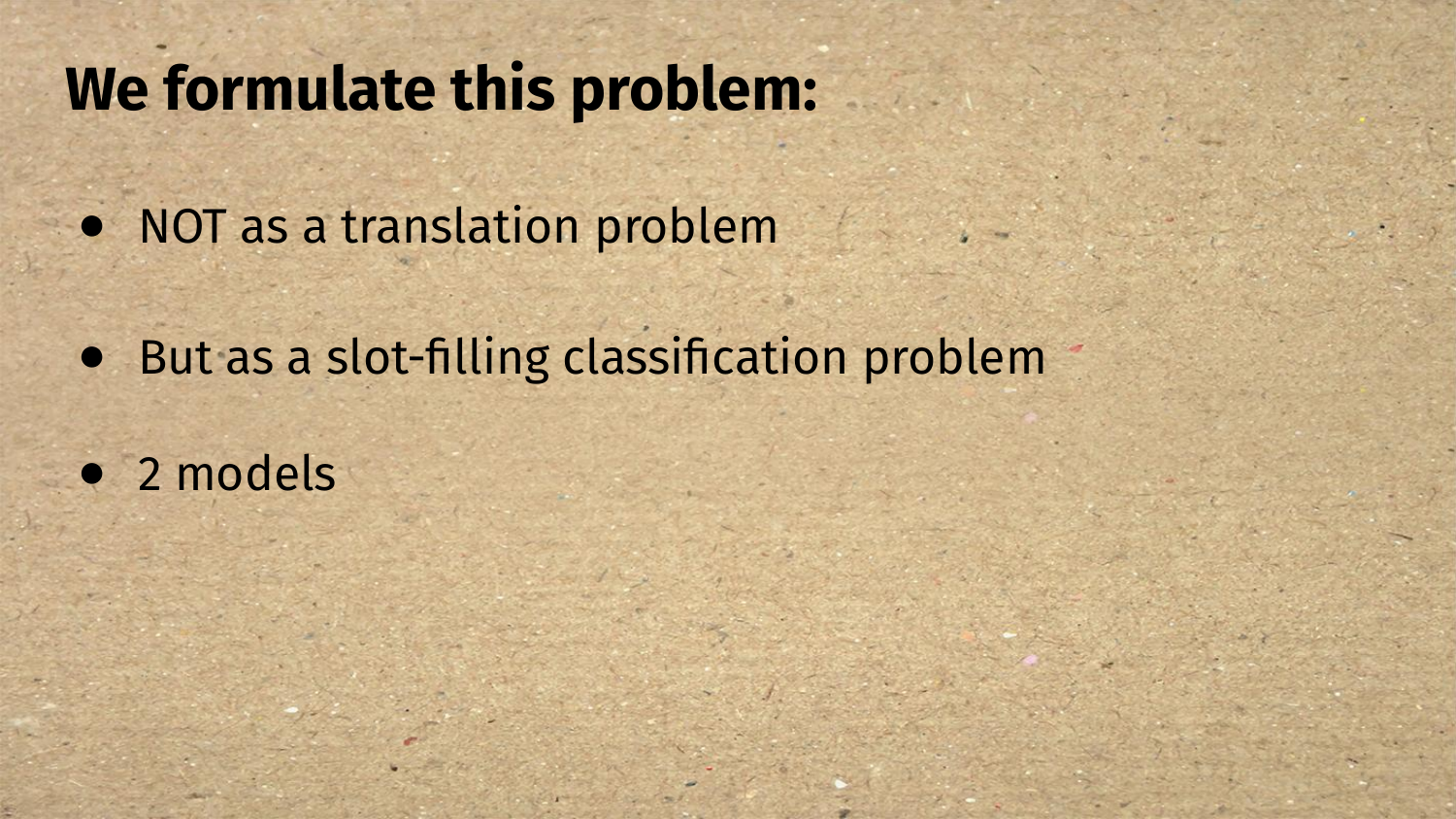

We formulate this problem:

NOT as a translation problem

But as a slot-filling classification problem

2 models